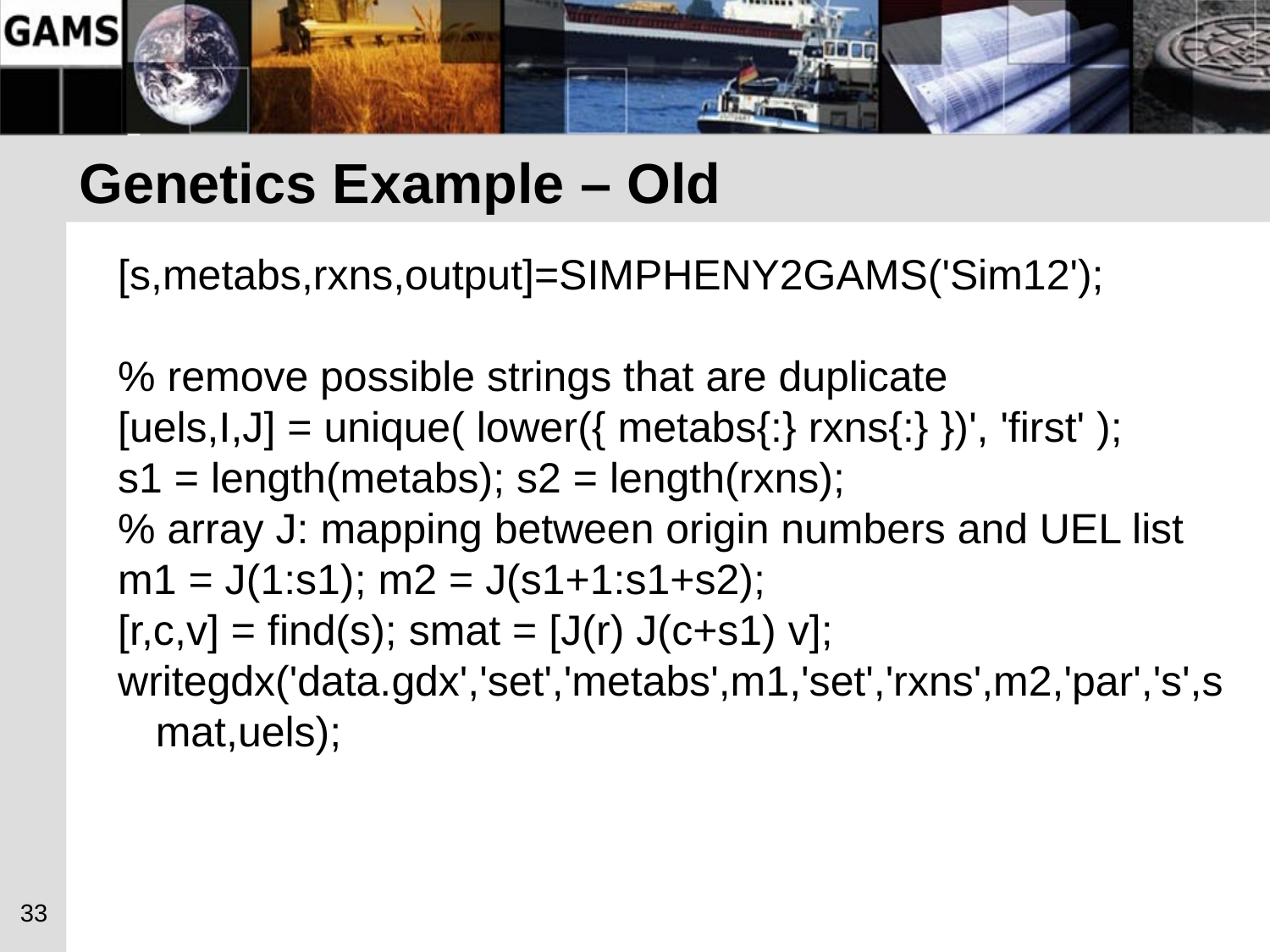

# Genetics Example – Old
[s,metabs,rxns,output]=SIMPHENY2GAMS('Sim12');

% remove possible strings that are duplicate
[uels,I,J] = unique( lower({ metabs{:} rxns{:} })', 'first' );
s1 = length(metabs); s2 = length(rxns);
% array J: mapping between origin numbers and UEL list
m1 = J(1:s1); m2 = J(s1+1:s1+s2);
[r,c,v] = find(s); smat = [J(r) J(c+s1) v];
writegdx('data.gdx','set','metabs',m1,'set','rxns',m2,'par','s',smat,uels);

33